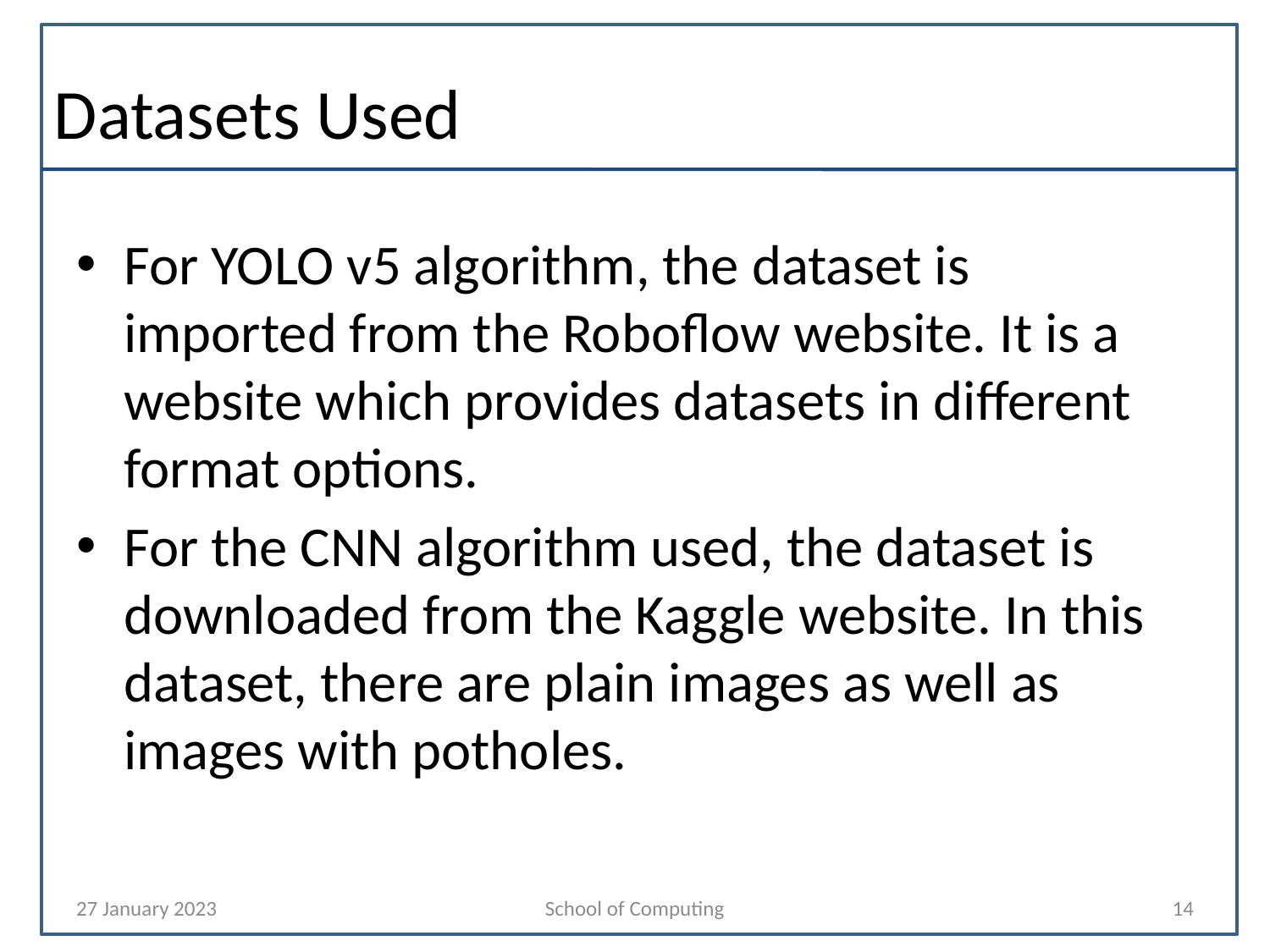

# Datasets Used
For YOLO v5 algorithm, the dataset is imported from the Roboflow website. It is a website which provides datasets in different format options.
For the CNN algorithm used, the dataset is downloaded from the Kaggle website. In this dataset, there are plain images as well as images with potholes.
27 January 2023
School of Computing
14